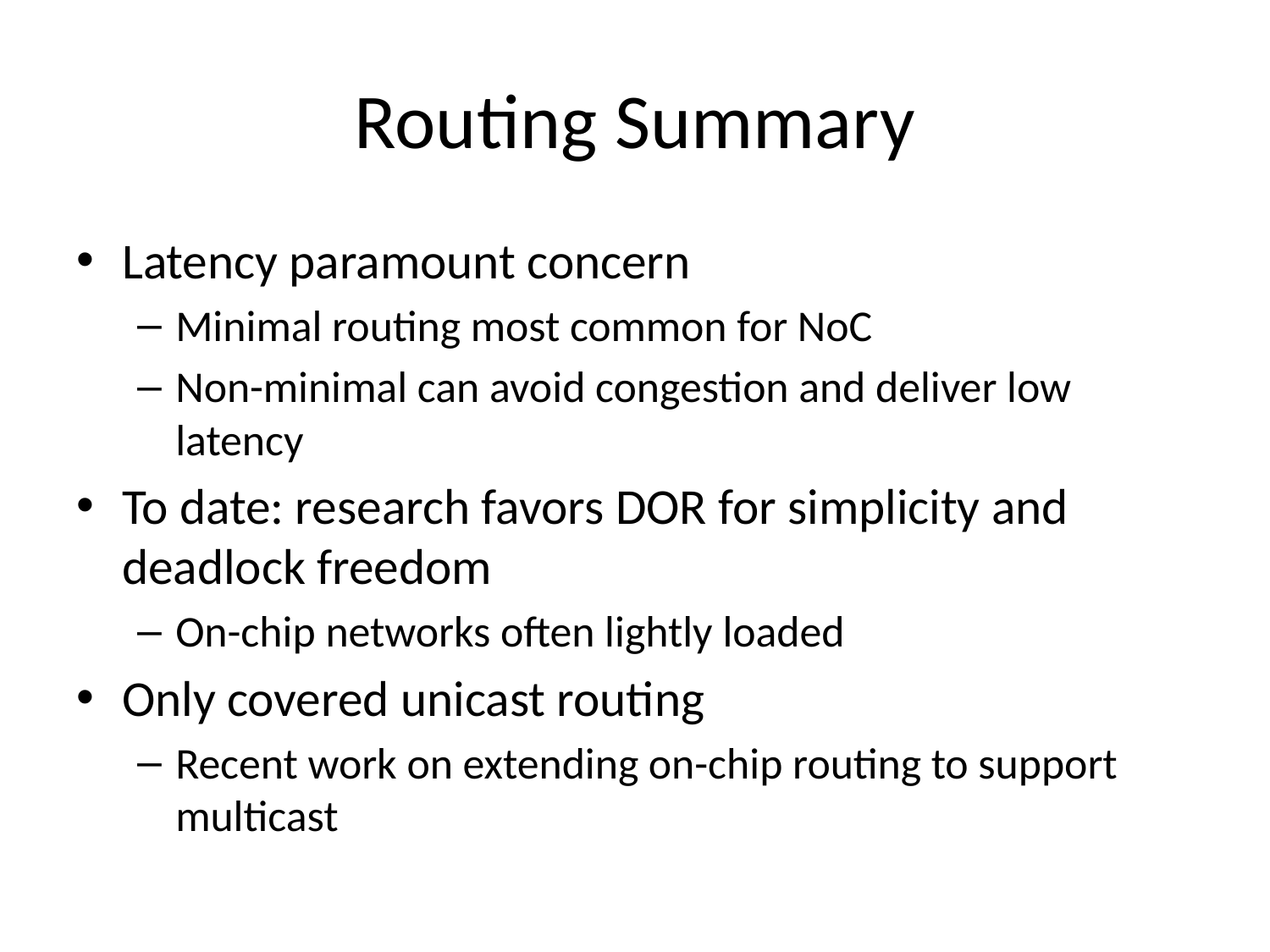

# Routing Summary
Latency paramount concern
Minimal routing most common for NoC
Non-minimal can avoid congestion and deliver low latency
To date: research favors DOR for simplicity and deadlock freedom
On-chip networks often lightly loaded
Only covered unicast routing
Recent work on extending on-chip routing to support multicast